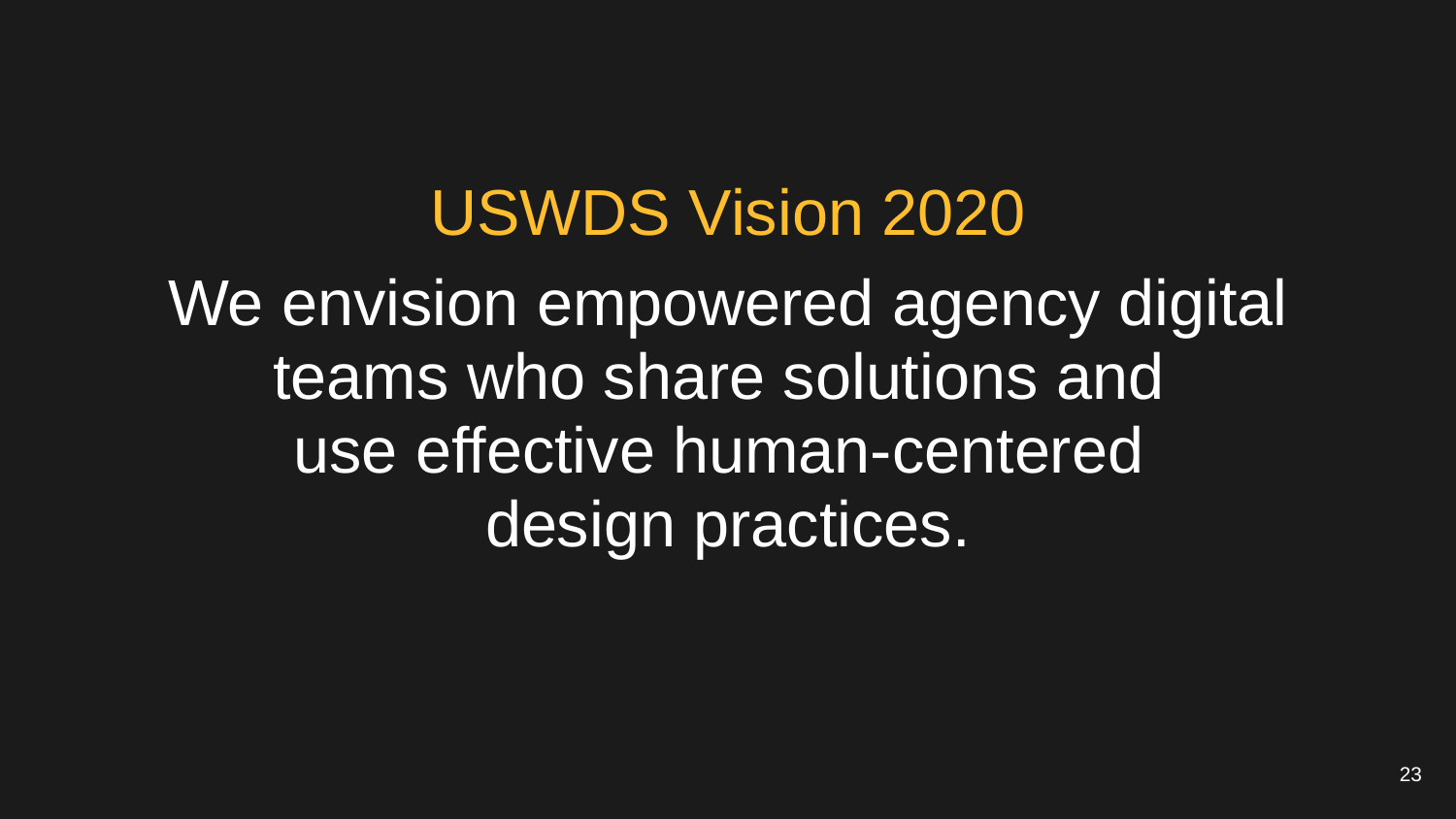

# USWDS Vision 2020
We envision empowered agency digital teams who share solutions and
use effective human-centered
design practices.
23